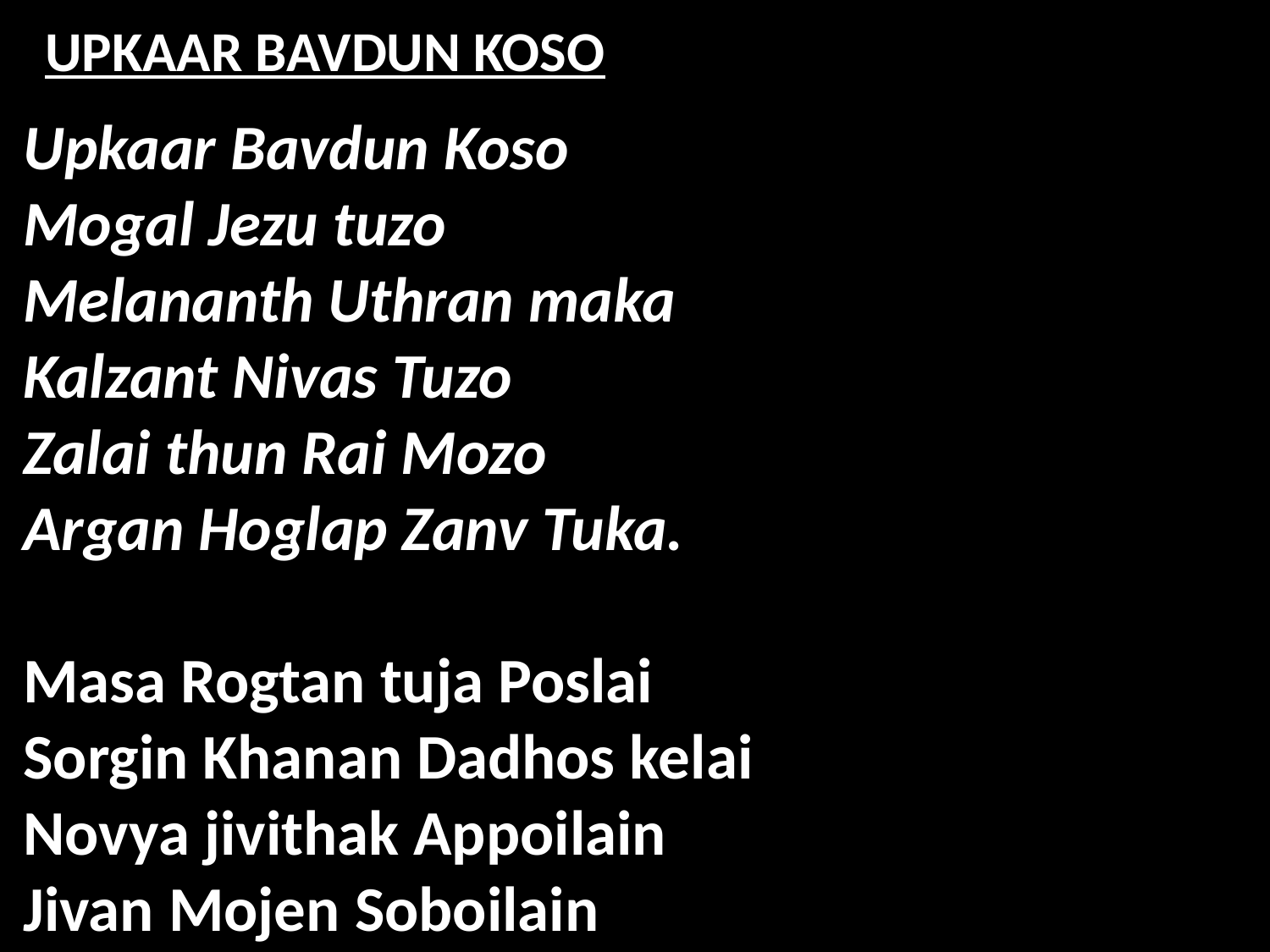

# UPKAAR BAVDUN KOSO
Upkaar Bavdun Koso
Mogal Jezu tuzo
Melananth Uthran maka
Kalzant Nivas Tuzo
Zalai thun Rai Mozo
Argan Hoglap Zanv Tuka.

Masa Rogtan tuja Poslai
Sorgin Khanan Dadhos kelai
Novya jivithak Appoilain
Jivan Mojen Soboilain